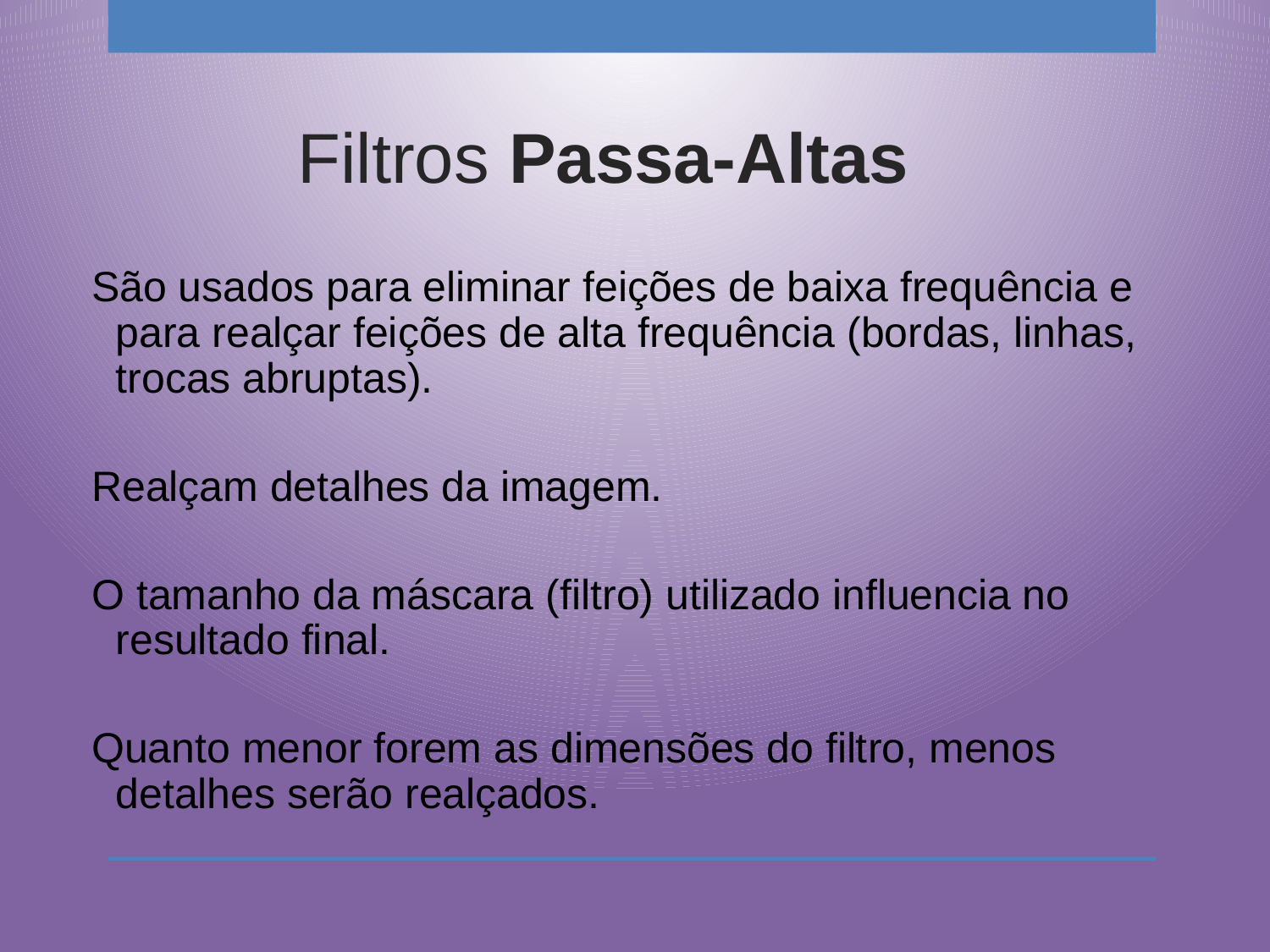

# Filtros Passa-Altas
São usados para eliminar feições de baixa frequência e para realçar feições de alta frequência (bordas, linhas, trocas abruptas).

Realçam detalhes da imagem.

O tamanho da máscara (filtro) utilizado influencia no resultado final.

Quanto menor forem as dimensões do filtro, menos detalhes serão realçados.